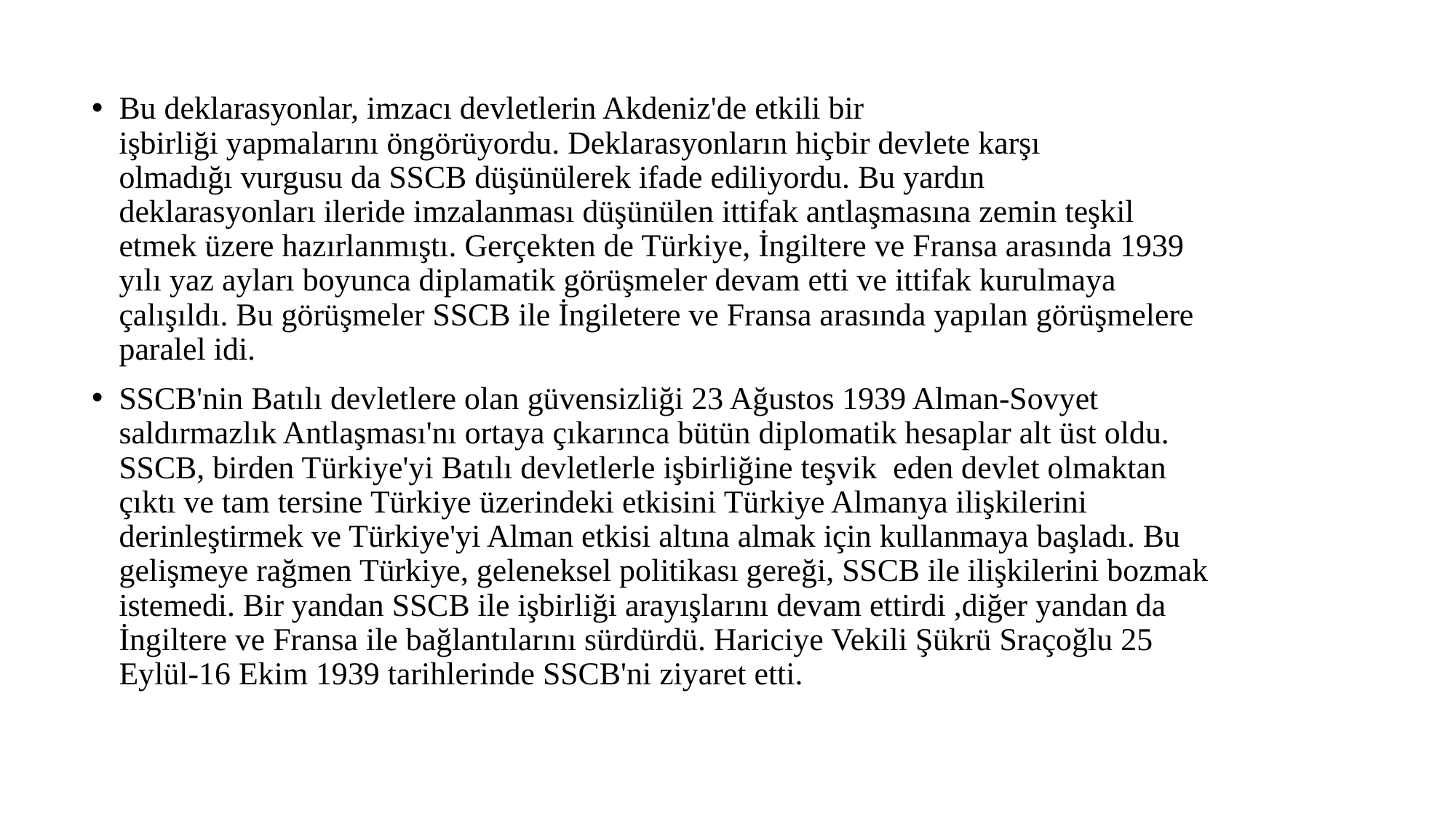

Bu deklarasyonlar, imzacı devletlerin Akdeniz'de etkili bir işbirliği yapmalarını öngörüyordu. Deklarasyonların hiçbir devlete karşı olmadığı vurgusu da SSCB düşünülerek ifade ediliyordu. Bu yardın deklarasyonları ileride imzalanması düşünülen ittifak antlaşmasına zemin teşkil etmek üzere hazırlanmıştı. Gerçekten de Türkiye, İngiltere ve Fransa arasında 1939 yılı yaz ayları boyunca diplamatik görüşmeler devam etti ve ittifak kurulmaya çalışıldı. Bu görüşmeler SSCB ile İngiletere ve Fransa arasında yapılan görüşmelere paralel idi.
SSCB'nin Batılı devletlere olan güvensizliği 23 Ağustos 1939 Alman-Sovyet saldırmazlık Antlaşması'nı ortaya çıkarınca bütün diplomatik hesaplar alt üst oldu. SSCB, birden Türkiye'yi Batılı devletlerle işbirliğine teşvik  eden devlet olmaktan çıktı ve tam tersine Türkiye üzerindeki etkisini Türkiye Almanya ilişkilerini derinleştirmek ve Türkiye'yi Alman etkisi altına almak için kullanmaya başladı. Bu gelişmeye rağmen Türkiye, geleneksel politikası gereği, SSCB ile ilişkilerini bozmak istemedi. Bir yandan SSCB ile işbirliği arayışlarını devam ettirdi ,diğer yandan da İngiltere ve Fransa ile bağlantılarını sürdürdü. Hariciye Vekili Şükrü Sraçoğlu 25 Eylül-16 Ekim 1939 tarihlerinde SSCB'ni ziyaret etti.